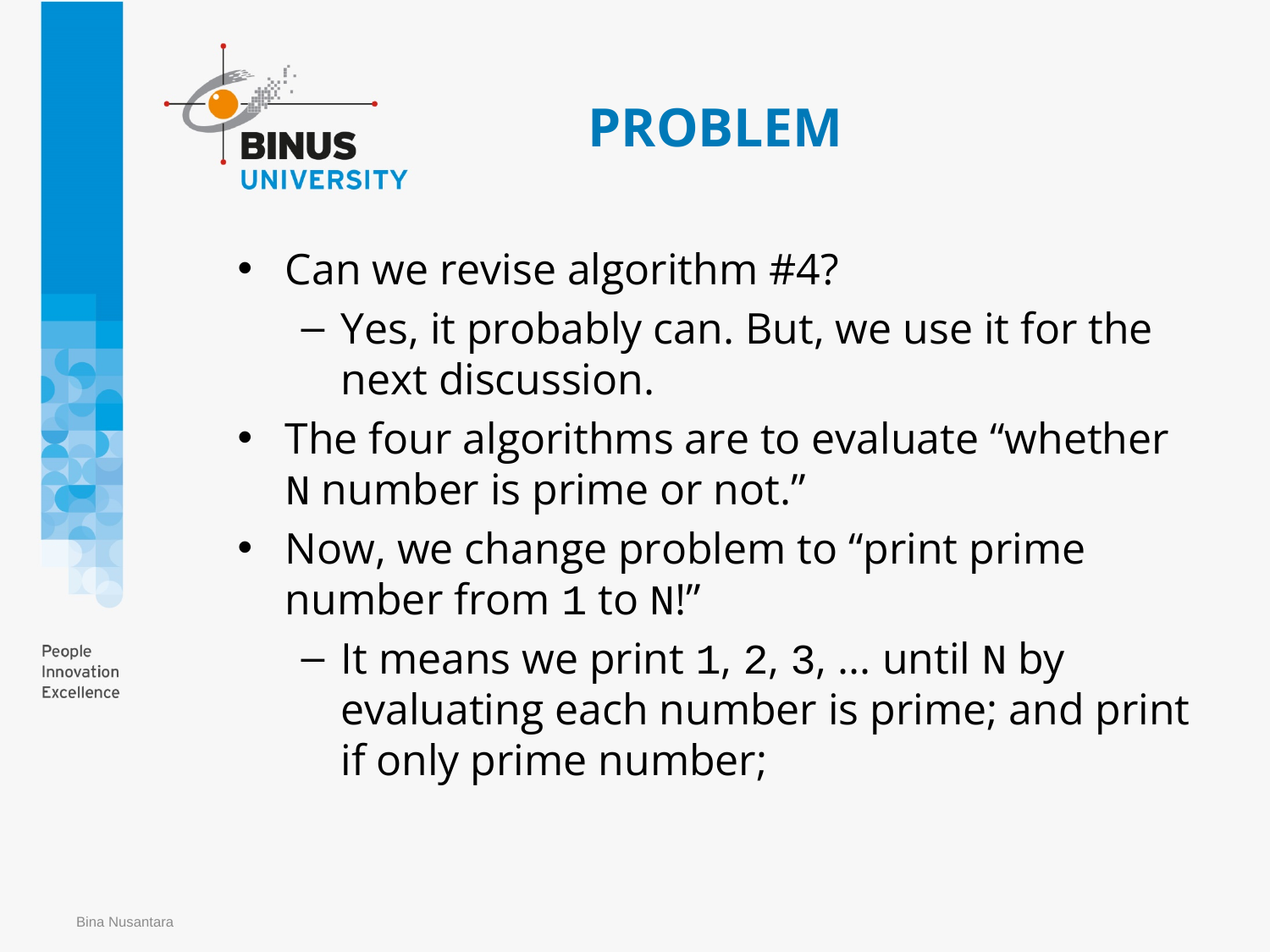

# PROBLEM
Can we revise algorithm #4?
Yes, it probably can. But, we use it for the next discussion.
The four algorithms are to evaluate “whether N number is prime or not.”
Now, we change problem to “print prime number from 1 to N!”
It means we print 1, 2, 3, ... until N by evaluating each number is prime; and print if only prime number;
Bina Nusantara